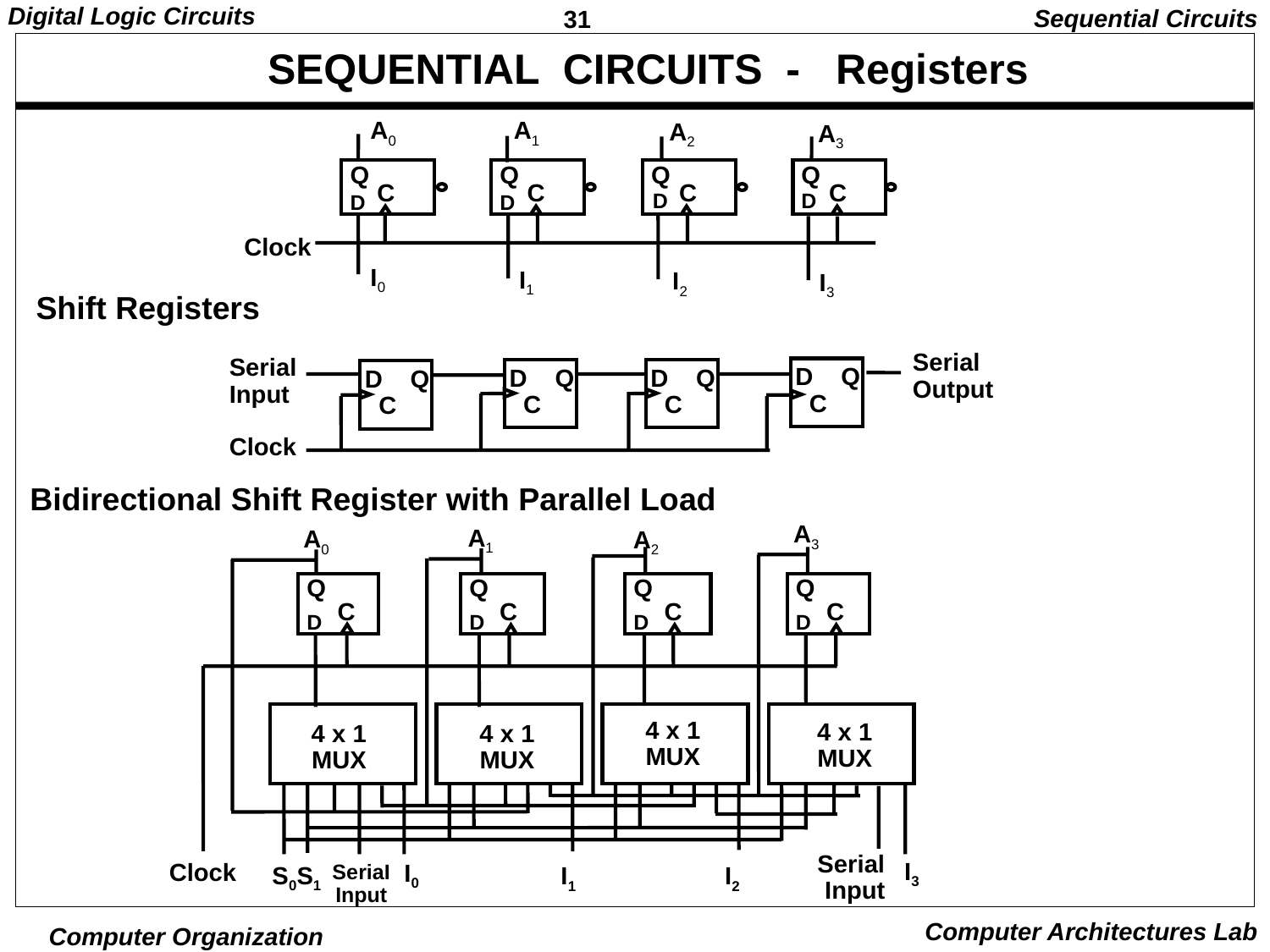

Sequential Circuits
# SEQUENTIAL  CIRCUITS  -   Registers
A0
A1
A2
A3

Q
Q
Q
Q

C
C
C
C

D
D
D
D

Clock

I0
I1
I2
I3
Shift Registers
Serial
Output
Serial
Input

Clock
D    Q
  C

D    Q
  C
D    Q
  C
D    Q
  C

Bidirectional Shift Register with Parallel Load
A3
A1
A0
A2

Q
Q
Q
Q

C
C
C
C
D
D
D
D

4 x 1
MUX
4 x 1
MUX
4 x 1
MUX
4 x 1
MUX

Serial
Input
I3
I0
Clock
S0S1
I1
I2
SeriaI
Input